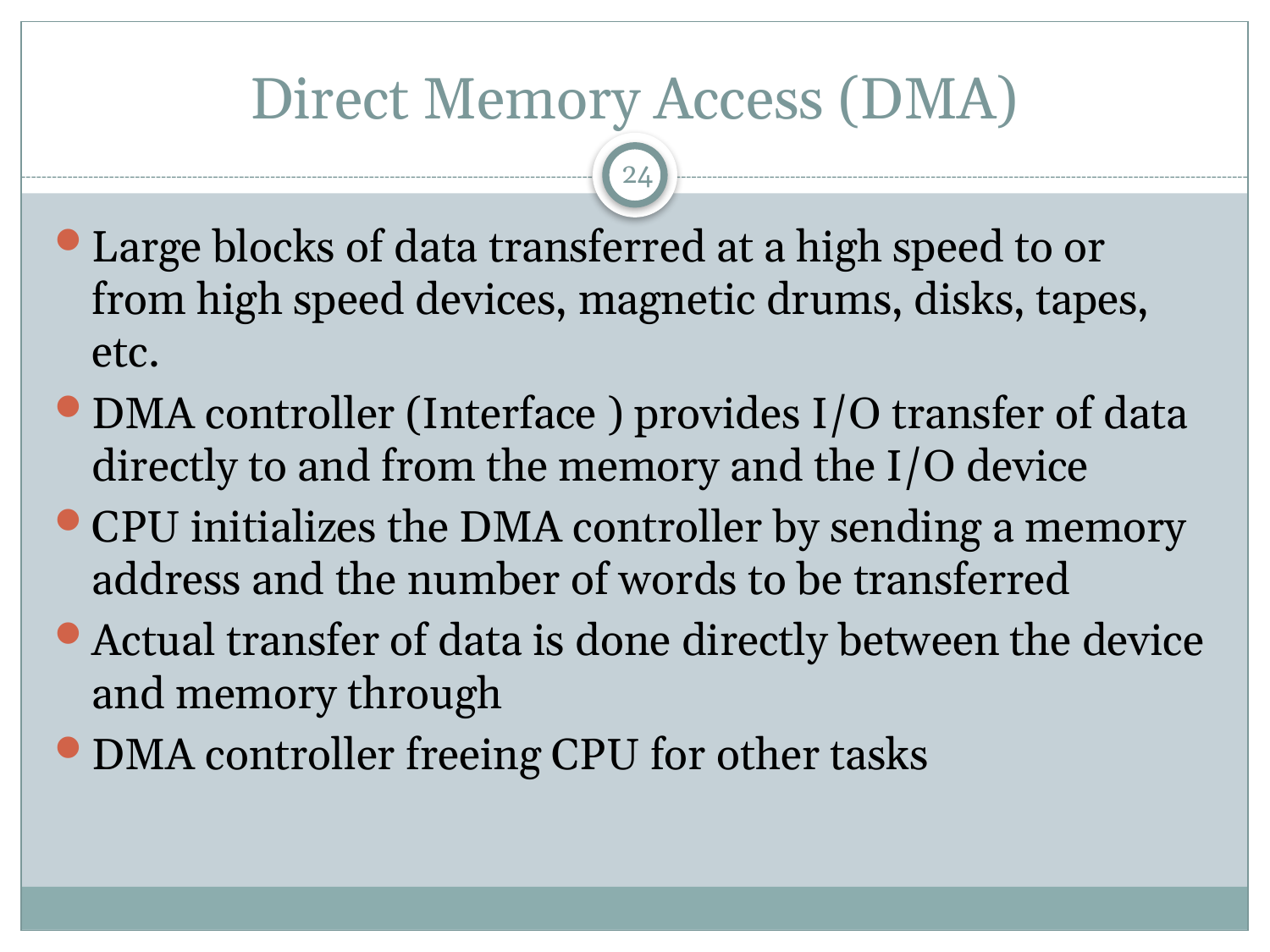

# Direct Memory Access (DMA)
24
Large blocks of data transferred at a high speed to or from high speed devices, magnetic drums, disks, tapes, etc.
DMA controller (Interface ) provides I/O transfer of data directly to and from the memory and the I/O device
CPU initializes the DMA controller by sending a memory address and the number of words to be transferred
Actual transfer of data is done directly between the device and memory through
DMA controller freeing CPU for other tasks